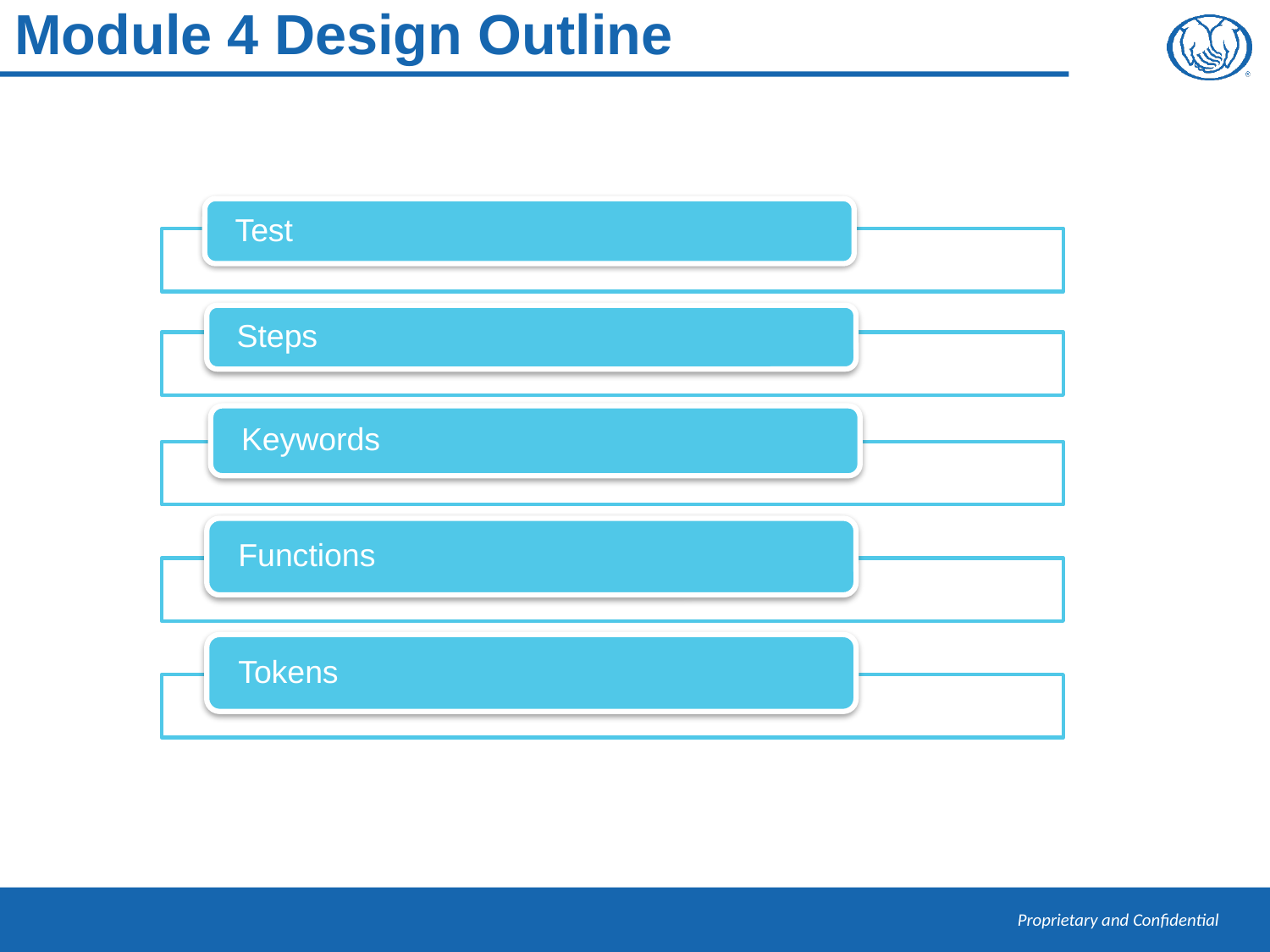

# Module 4 Design Outline
Test
Steps
Keywords
Functions
Tokens